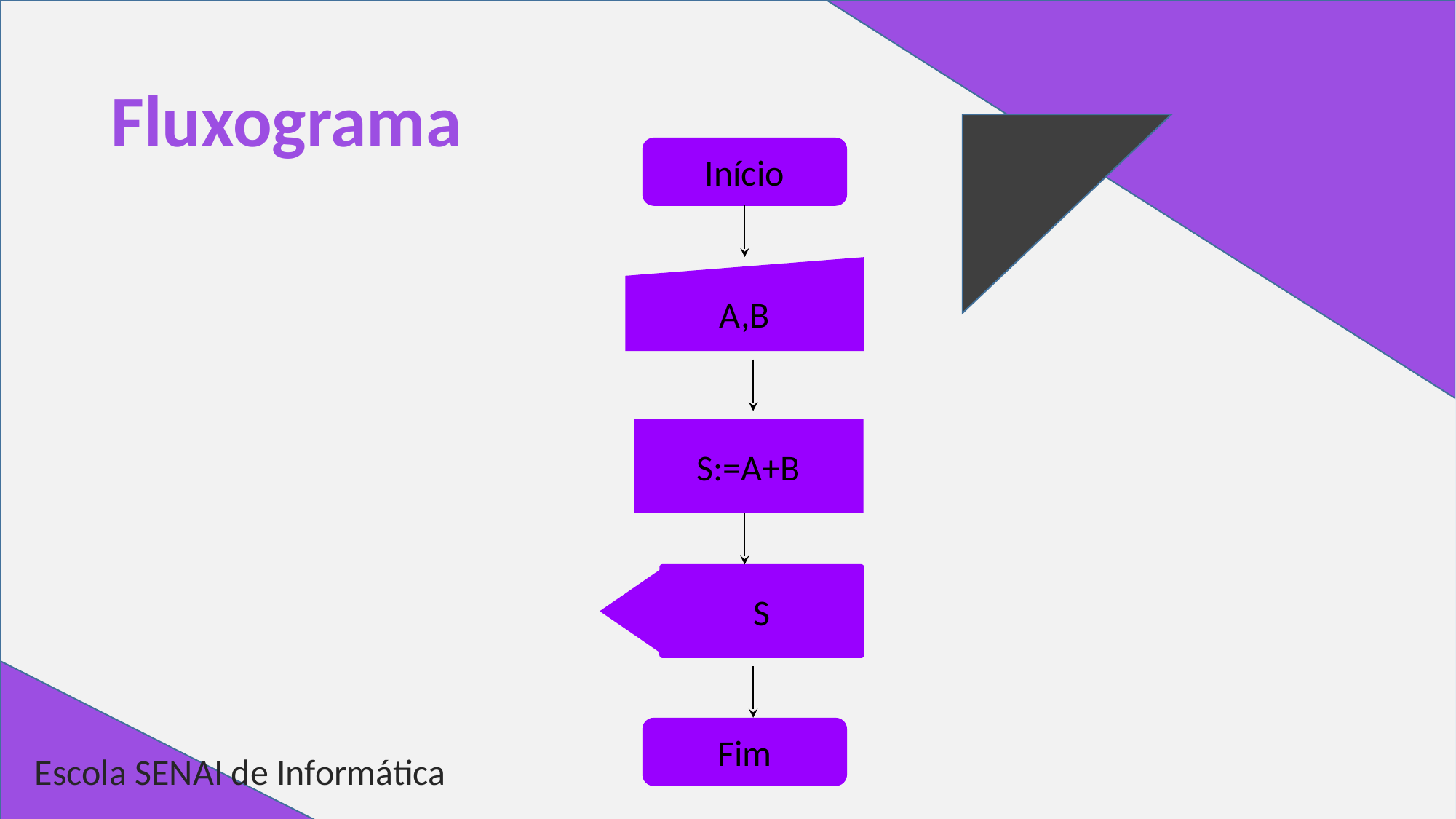

# Fluxograma
Início
A,B
S:=A+B
S

Fim